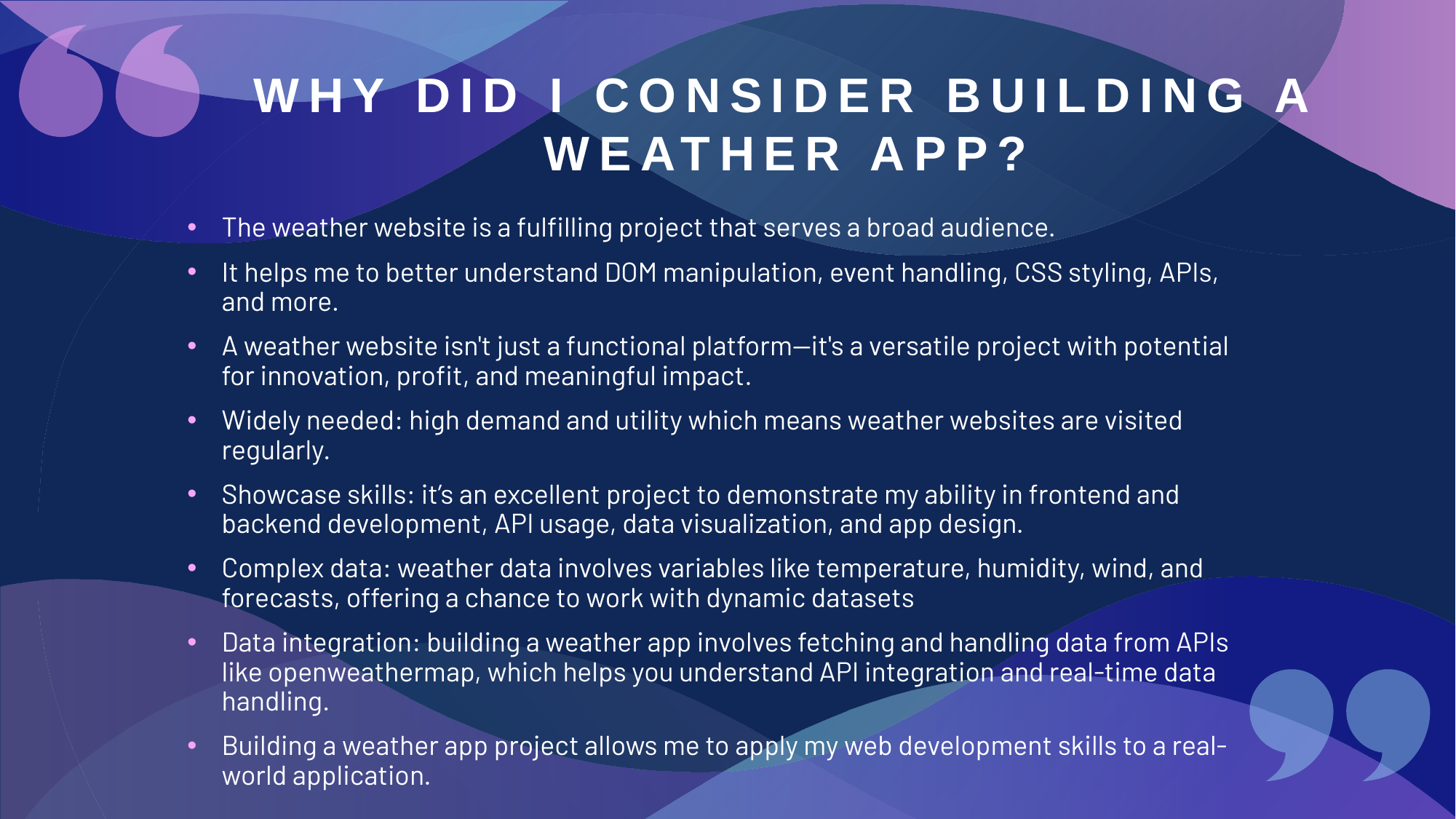

# Why did I consider Building a weather app?
The weather website is a fulfilling project that serves a broad audience.
It helps me to better understand DOM manipulation, event handling, CSS styling, APIs, and more.
A weather website isn't just a functional platform—it's a versatile project with potential for innovation, profit, and meaningful impact.
Widely needed: high demand and utility which means weather websites are visited regularly.
Showcase skills: it’s an excellent project to demonstrate my ability in frontend and backend development, API usage, data visualization, and app design.
Complex data: weather data involves variables like temperature, humidity, wind, and forecasts, offering a chance to work with dynamic datasets
Data integration: building a weather app involves fetching and handling data from APIs like openweathermap, which helps you understand API integration and real-time data handling.
Building a weather app project allows me to apply my web development skills to a real-world application.